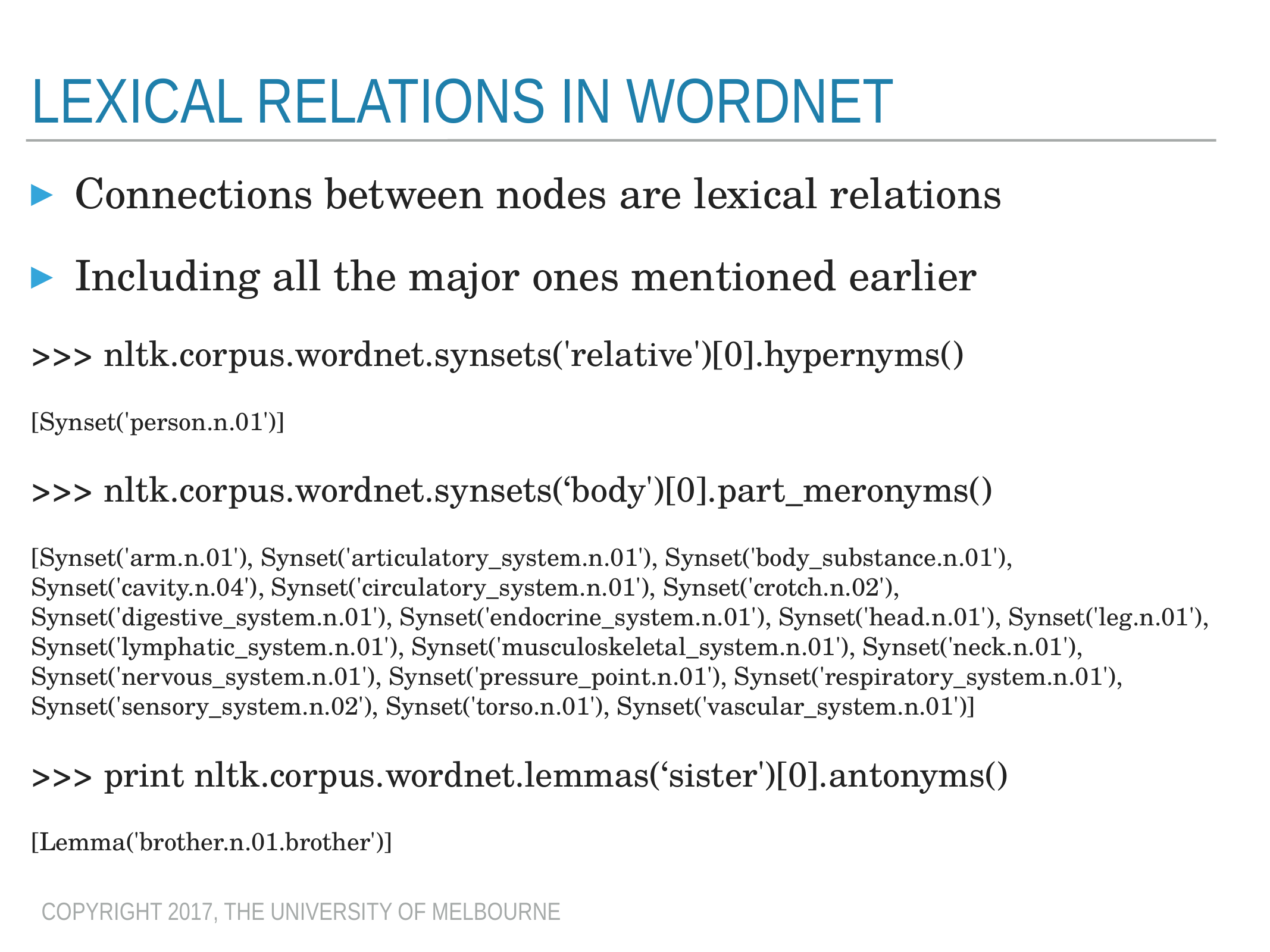

# Lexical Relations in wordnet
Connections between nodes are lexical relations
Including all the major ones mentioned earlier
>>> nltk.corpus.wordnet.synsets('relative')[0].hypernyms()
[Synset('person.n.01')]
>>> nltk.corpus.wordnet.synsets(‘body')[0].part_meronyms()
[Synset('arm.n.01'), Synset('articulatory_system.n.01'), Synset('body_substance.n.01'), Synset('cavity.n.04'), Synset('circulatory_system.n.01'), Synset('crotch.n.02'), Synset('digestive_system.n.01'), Synset('endocrine_system.n.01'), Synset('head.n.01'), Synset('leg.n.01'), Synset('lymphatic_system.n.01'), Synset('musculoskeletal_system.n.01'), Synset('neck.n.01'), Synset('nervous_system.n.01'), Synset('pressure_point.n.01'), Synset('respiratory_system.n.01'), Synset('sensory_system.n.02'), Synset('torso.n.01'), Synset('vascular_system.n.01')]
>>> print nltk.corpus.wordnet.lemmas(‘sister')[0].antonyms()
[Lemma('brother.n.01.brother')]